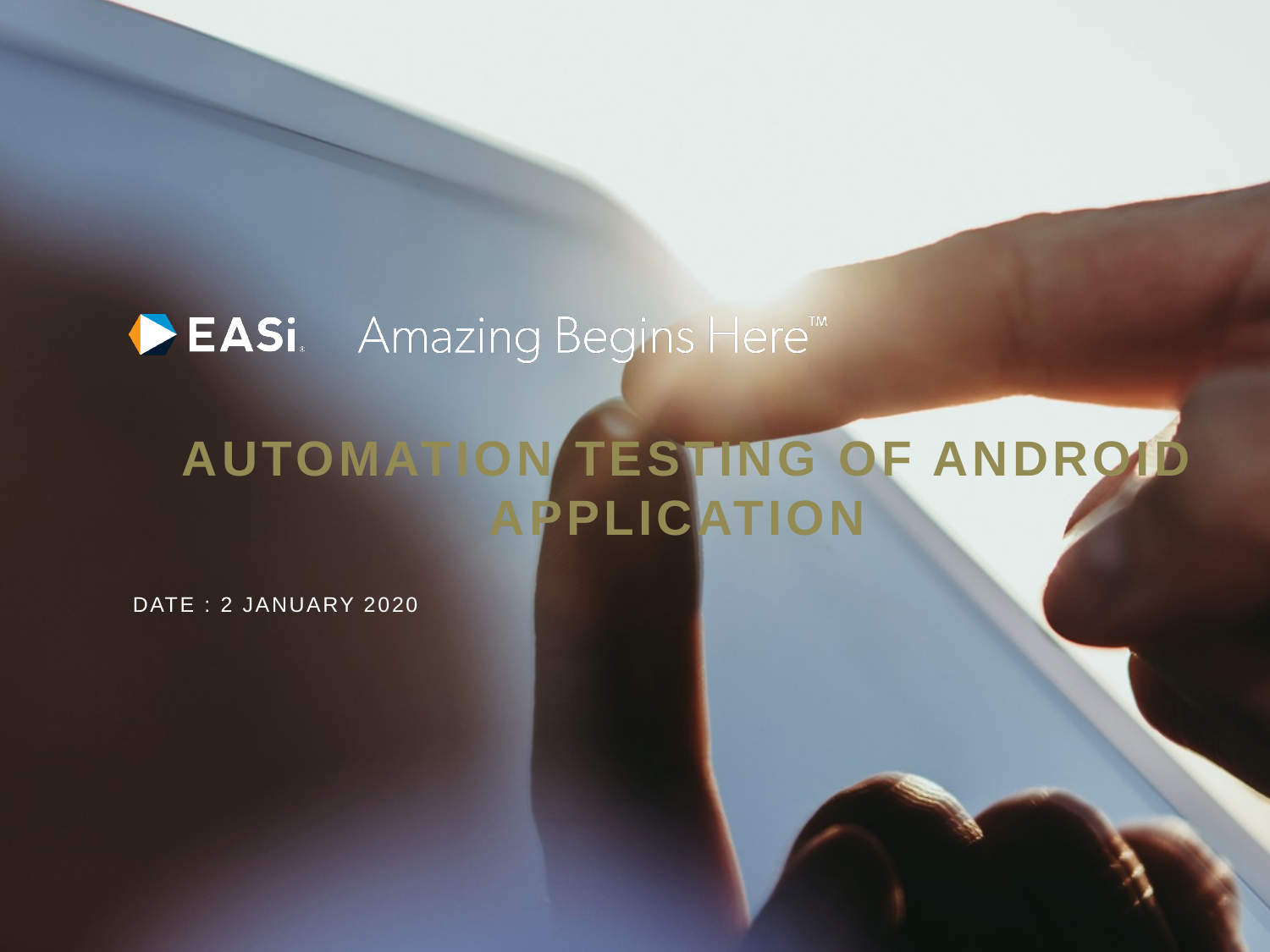

# Automation Testing OF ANDROID Application
Date : 2 January 2020